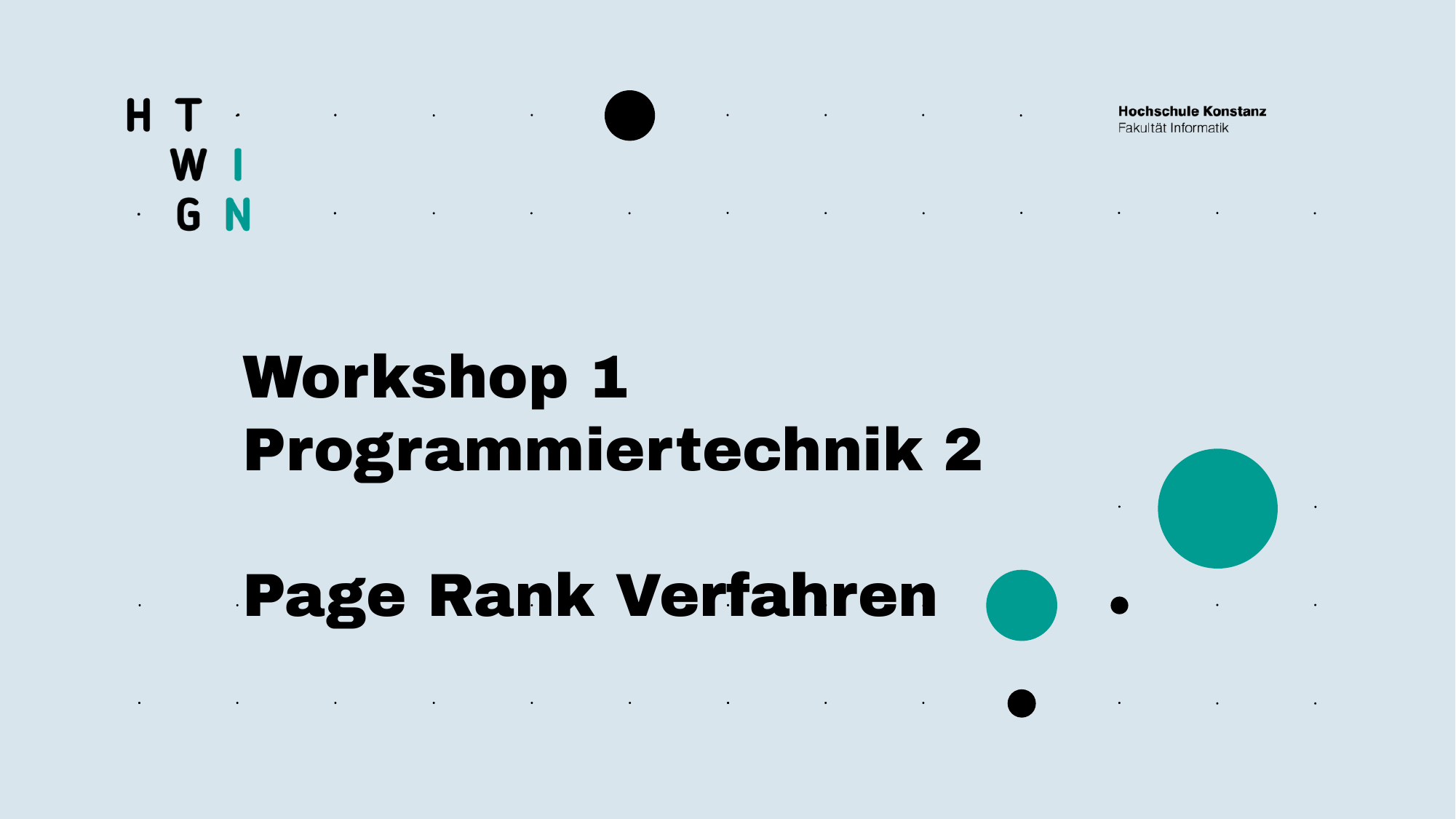

Workshop 1  Programmiertechnik 2
Page Rank Verfahren